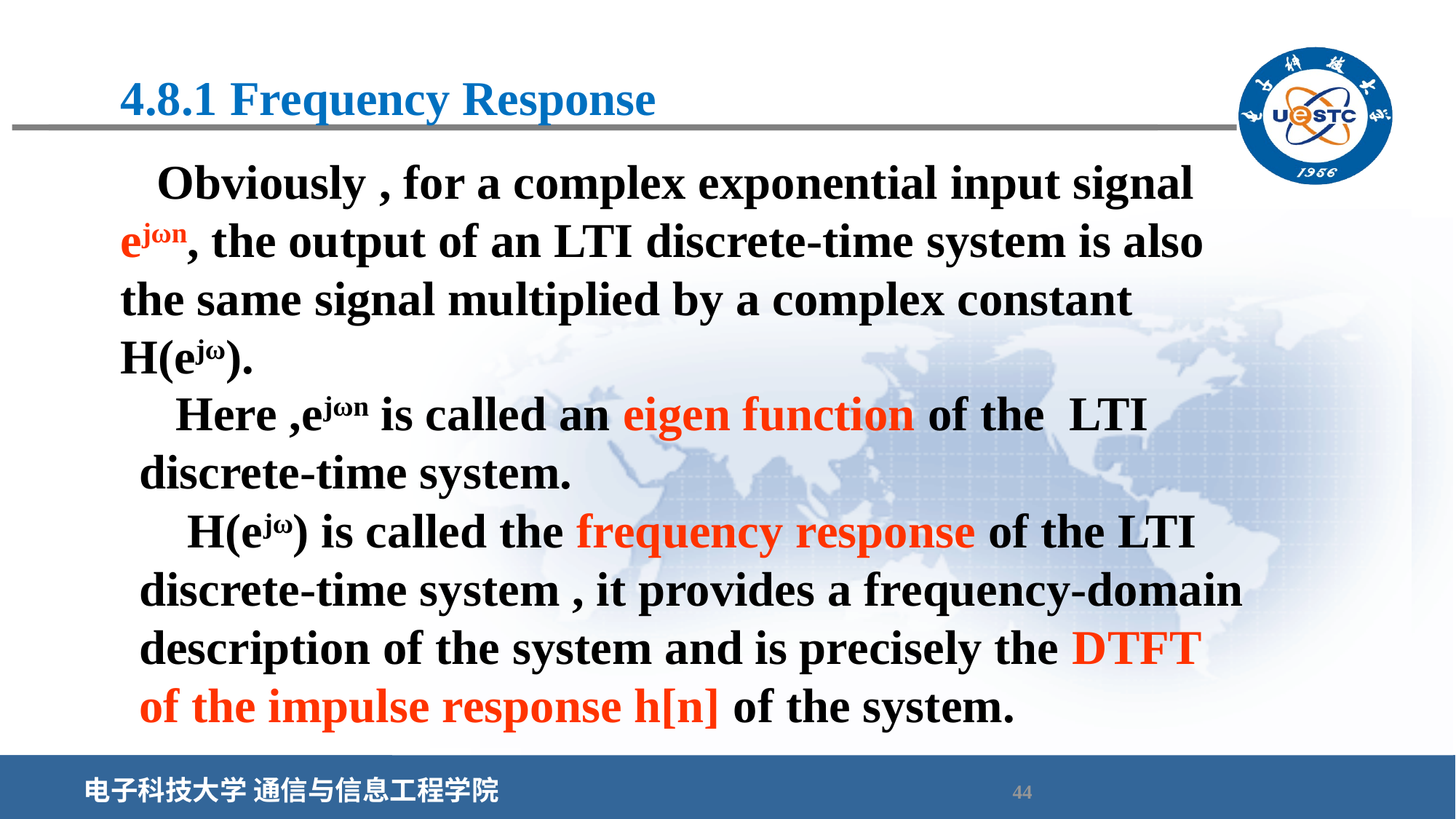

# 4.8.1 Frequency Response
   Obviously , for a complex exponential input signal  ejωn, the output of an LTI discrete-time system is also the same signal multiplied by a complex constant H(ejω).
   Here ,ejωn is called an eigen function of the  LTI discrete-time system.
    H(ejω) is called the frequency response of the LTI discrete-time system , it provides a frequency-domain description of the system and is precisely the DTFT of the impulse response h[n] of the system.